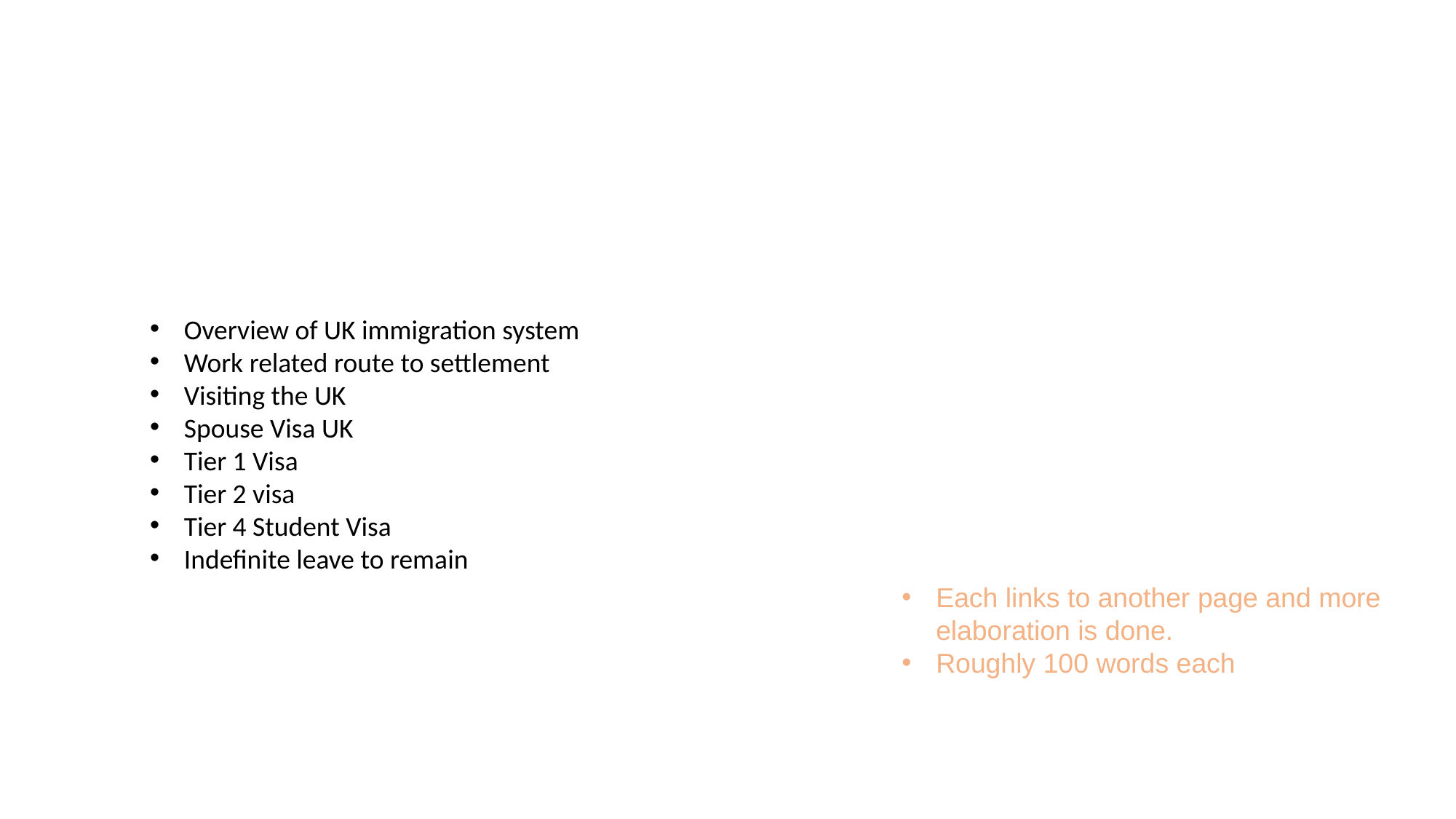

Overview of UK immigration system
Work related route to settlement
Visiting the UK
Spouse Visa UK
Tier 1 Visa
Tier 2 visa
Tier 4 Student Visa
Indefinite leave to remain
Each links to another page and more elaboration is done.
Roughly 100 words each